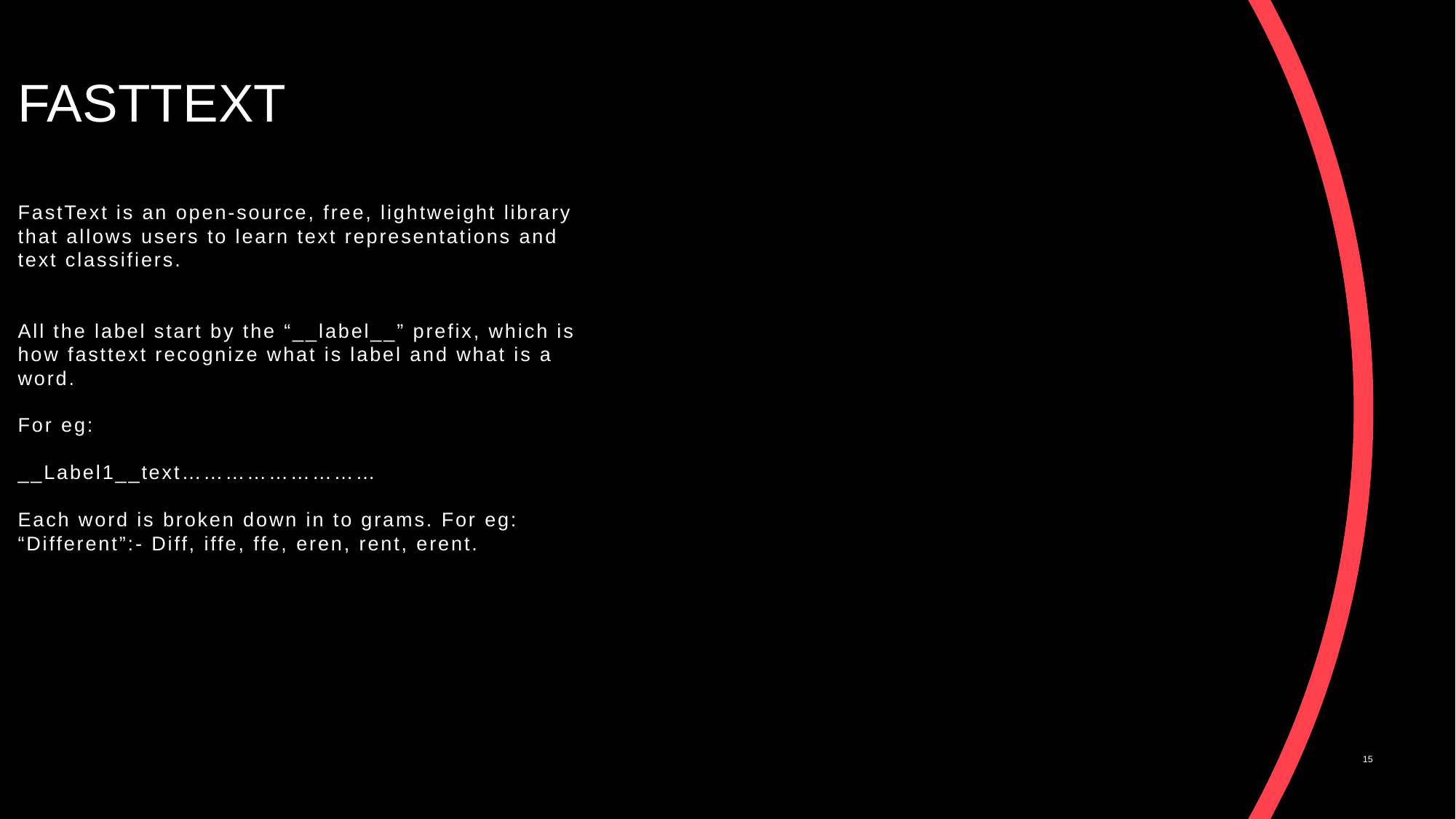

FASTTEXT
# FastText is an open-source, free, lightweight library that allows users to learn text representations and text classifiers. All the label start by the “__label__” prefix, which is how fasttext recognize what is label and what is a word. For eg: __Label1__text……………………… Each word is broken down in to grams. For eg: “Different”:- Diff, iffe, ffe, eren, rent, erent.
15